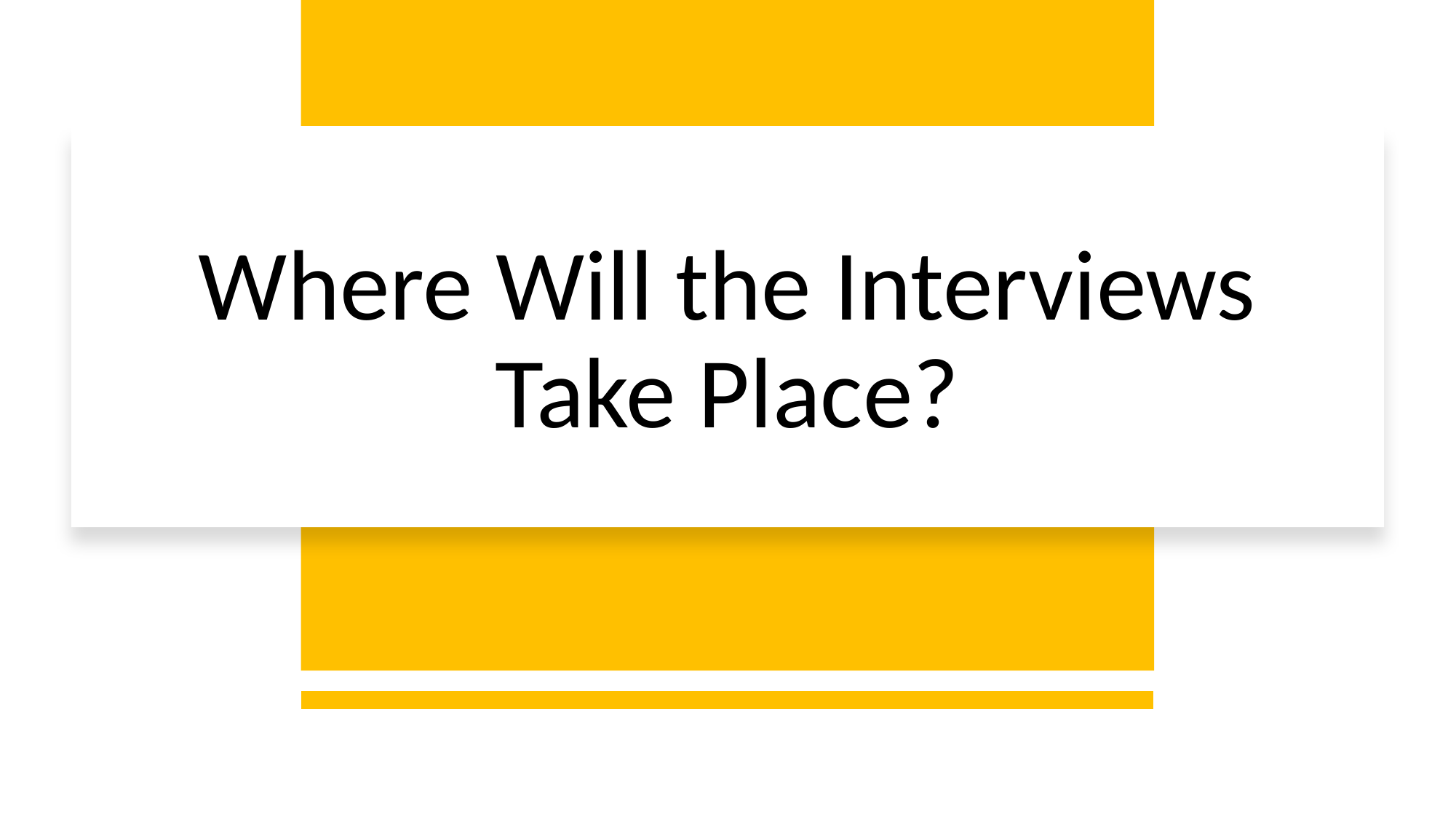

# Where Will the Interviews Take Place?